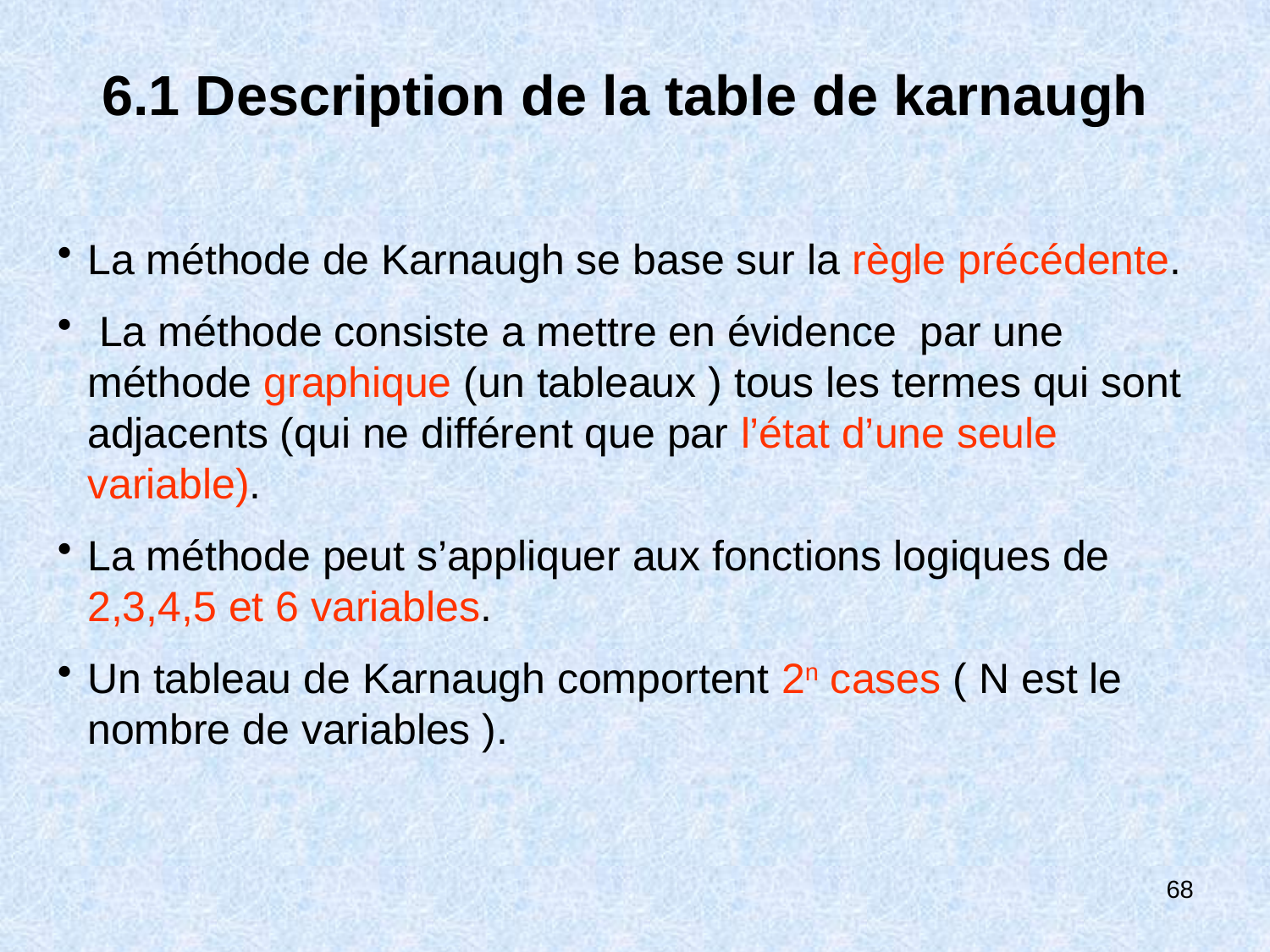

6.1 Description de la table de karnaugh
La méthode de Karnaugh se base sur la règle précédente.
 La méthode consiste a mettre en évidence  par une méthode graphique (un tableaux ) tous les termes qui sont adjacents (qui ne différent que par l’état d’une seule variable).
La méthode peut s’appliquer aux fonctions logiques de 2,3,4,5 et 6 variables.
Un tableau de Karnaugh comportent 2n cases ( N est le nombre de variables ).

68